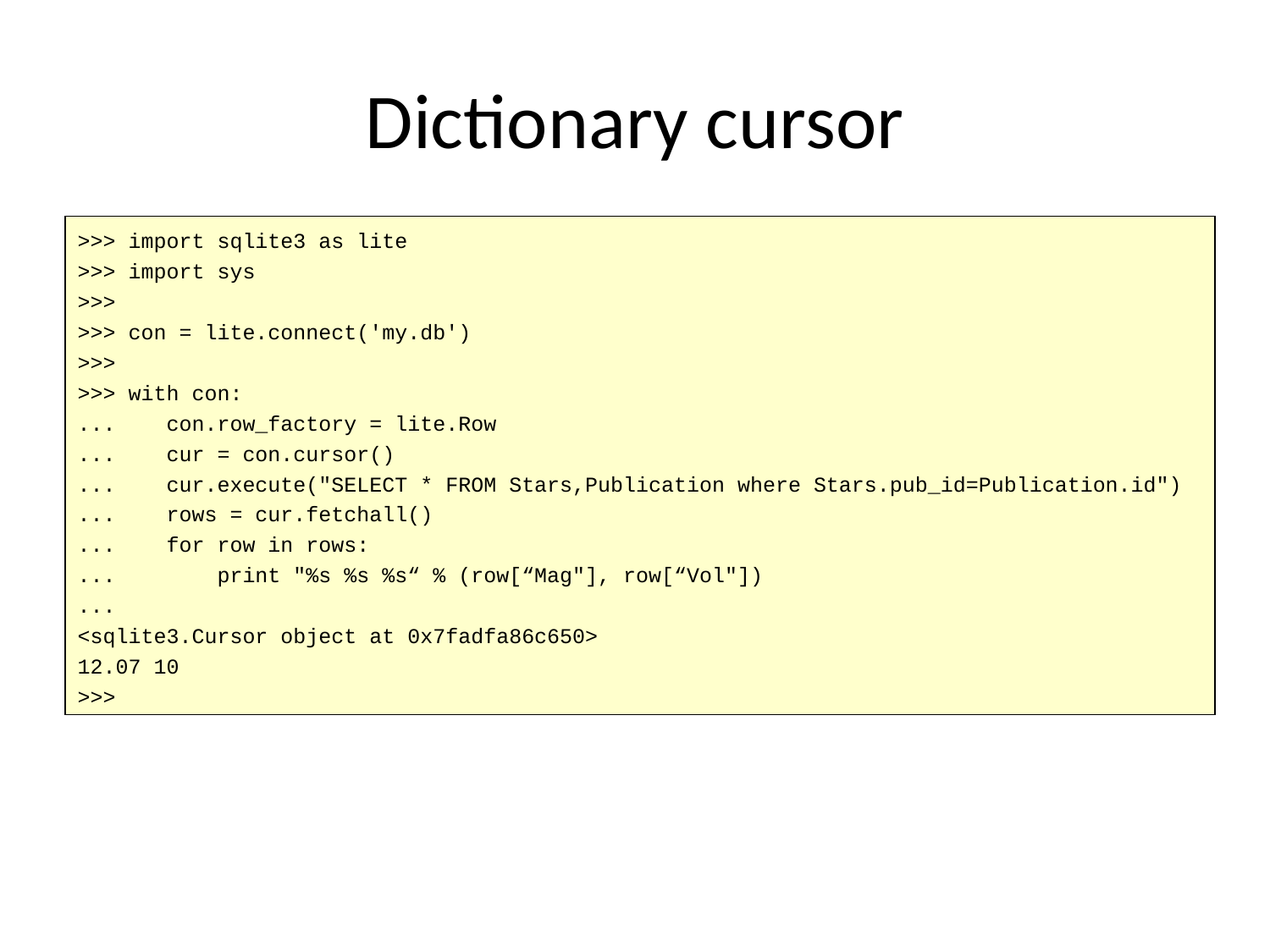

# Dictionary cursor
>>> import sqlite3 as lite
>>> import sys
>>>
>>> con = lite.connect('my.db')
>>>
>>> with con:
...    con.row_factory = lite.Row
...    cur = con.cursor()
...    cur.execute("SELECT * FROM Stars,Publication where Stars.pub_id=Publication.id")
...    rows = cur.fetchall()
...    for row in rows:
...        print "%s %s %s“ % (row[“Mag"], row[“Vol"])
...
<sqlite3.Cursor object at 0x7fadfa86c650>
12.07 10
>>>